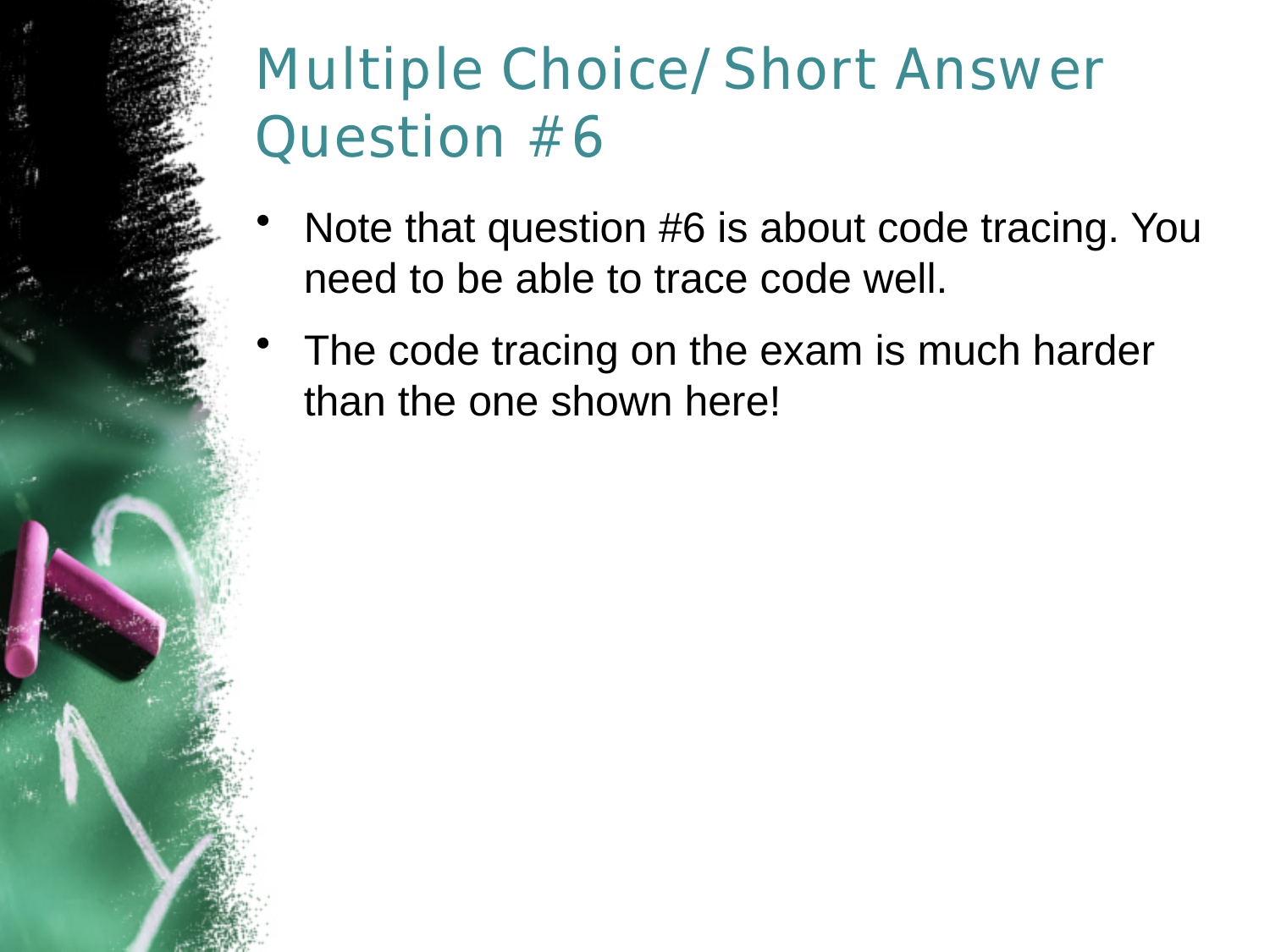

# Multiple Choice/Short Answer Question #6
Note that question #6 is about code tracing. You need to be able to trace code well.
The code tracing on the exam is much harder than the one shown here!